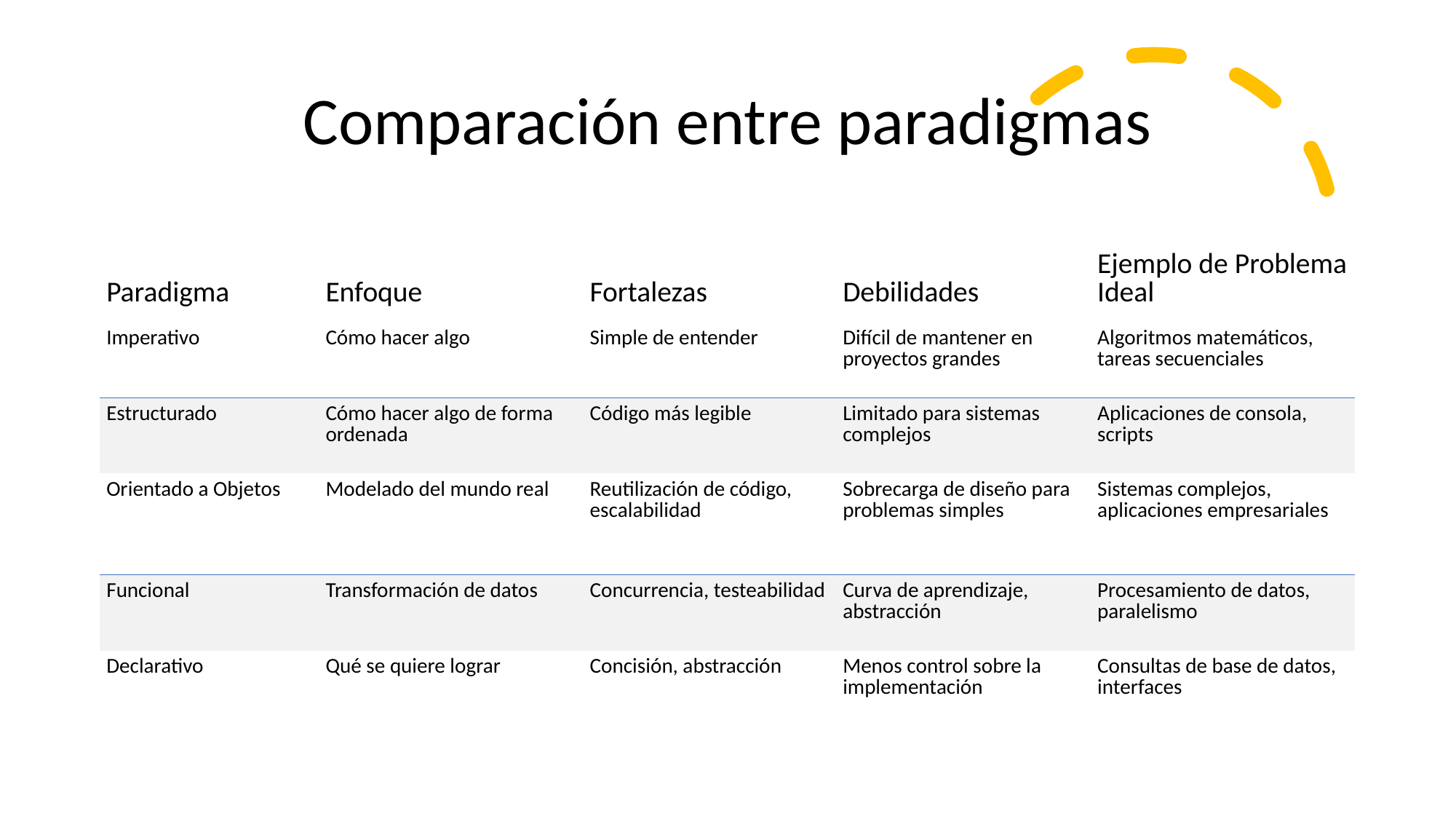

# Comparación entre paradigmas

| Paradigma | Enfoque | Fortalezas | Debilidades | Ejemplo de Problema Ideal |
| --- | --- | --- | --- | --- |
| Imperativo | Cómo hacer algo | Simple de entender | Difícil de mantener en proyectos grandes | Algoritmos matemáticos, tareas secuenciales |
| Estructurado | Cómo hacer algo de forma ordenada | Código más legible | Limitado para sistemas complejos | Aplicaciones de consola, scripts |
| Orientado a Objetos | Modelado del mundo real | Reutilización de código, escalabilidad | Sobrecarga de diseño para problemas simples | Sistemas complejos, aplicaciones empresariales |
| Funcional | Transformación de datos | Concurrencia, testeabilidad | Curva de aprendizaje, abstracción | Procesamiento de datos, paralelismo |
| Declarativo | Qué se quiere lograr | Concisión, abstracción | Menos control sobre la implementación | Consultas de base de datos, interfaces |